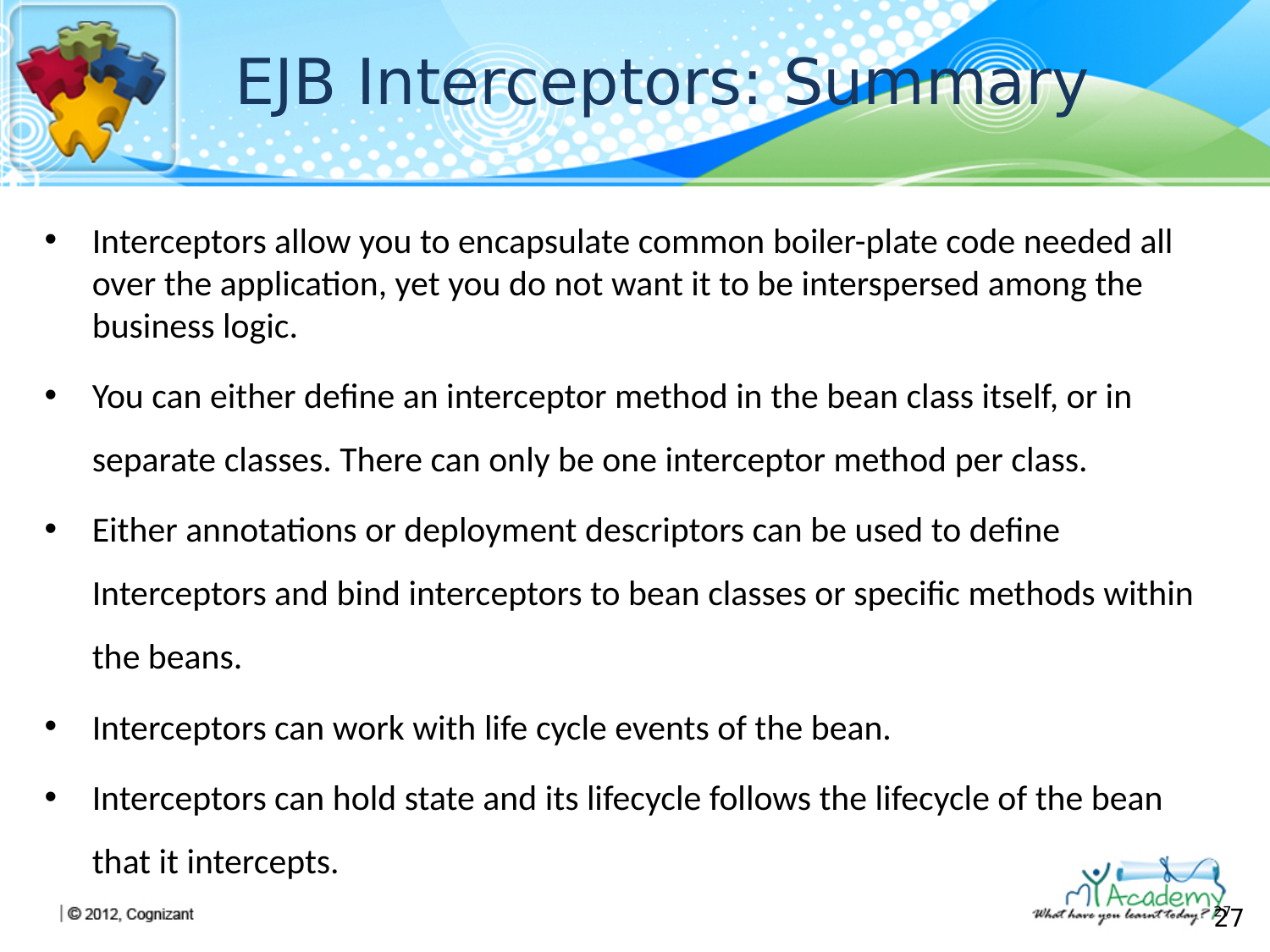

# EJB Interceptors: Summary
Interceptors allow you to encapsulate common boiler-plate code needed all over the application, yet you do not want it to be interspersed among the business logic.
You can either define an interceptor method in the bean class itself, or in separate classes. There can only be one interceptor method per class.
Either annotations or deployment descriptors can be used to define Interceptors and bind interceptors to bean classes or specific methods within the beans.
Interceptors can work with life cycle events of the bean.
Interceptors can hold state and its lifecycle follows the lifecycle of the bean that it intercepts.
27
27